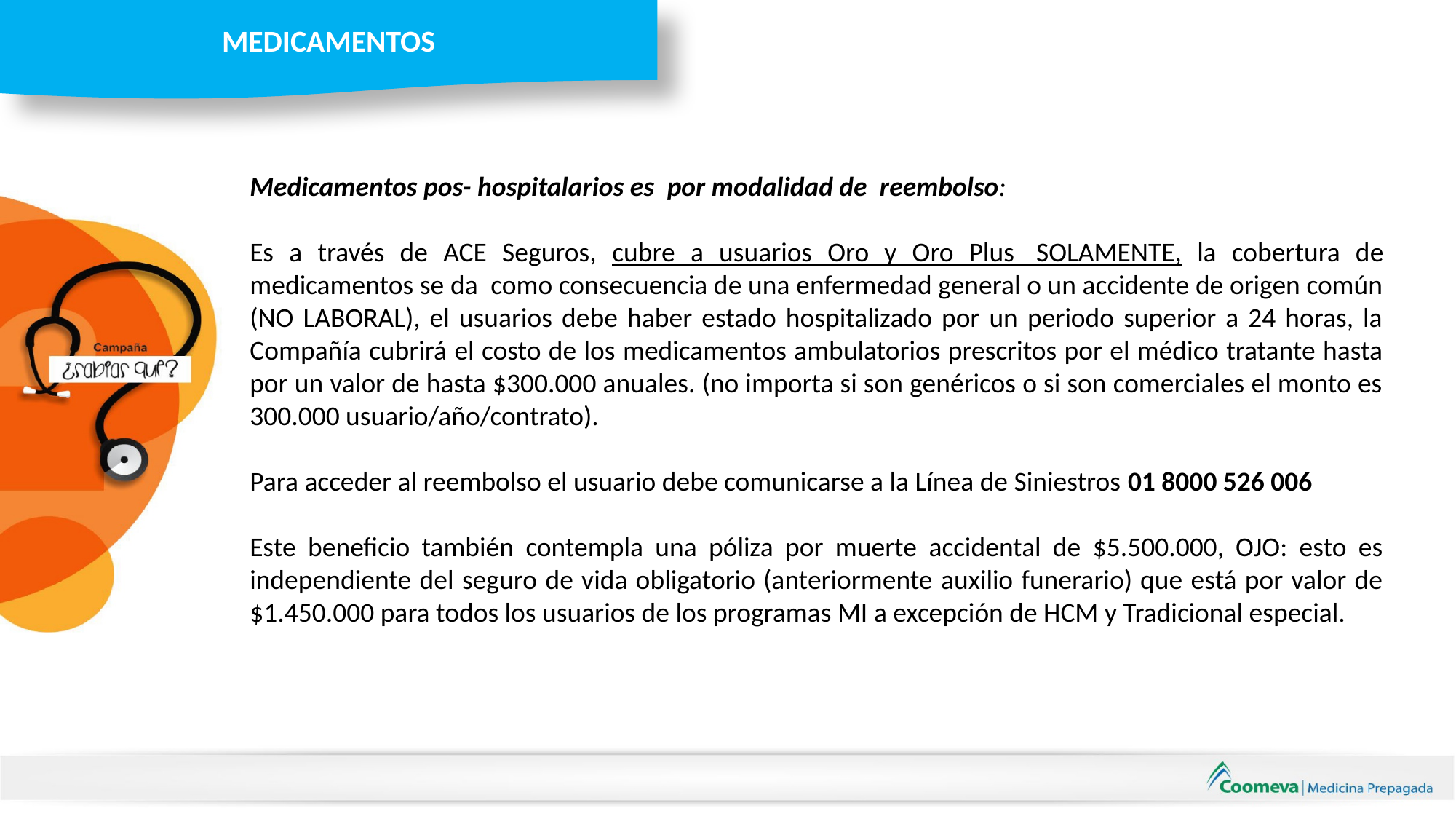

MEDICAMENTOS
Medicamentos pos- hospitalarios es  por modalidad de  reembolso:

Es a través de ACE Seguros, cubre a usuarios Oro y Oro Plus  SOLAMENTE, la cobertura de medicamentos se da  como consecuencia de una enfermedad general o un accidente de origen común (NO LABORAL), el usuarios debe haber estado hospitalizado por un periodo superior a 24 horas, la Compañía cubrirá el costo de los medicamentos ambulatorios prescritos por el médico tratante hasta por un valor de hasta $300.000 anuales. (no importa si son genéricos o si son comerciales el monto es 300.000 usuario/año/contrato).

Para acceder al reembolso el usuario debe comunicarse a la Línea de Siniestros 01 8000 526 006

Este beneficio también contempla una póliza por muerte accidental de $5.500.000, OJO: esto es independiente del seguro de vida obligatorio (anteriormente auxilio funerario) que está por valor de $1.450.000 para todos los usuarios de los programas MI a excepción de HCM y Tradicional especial.